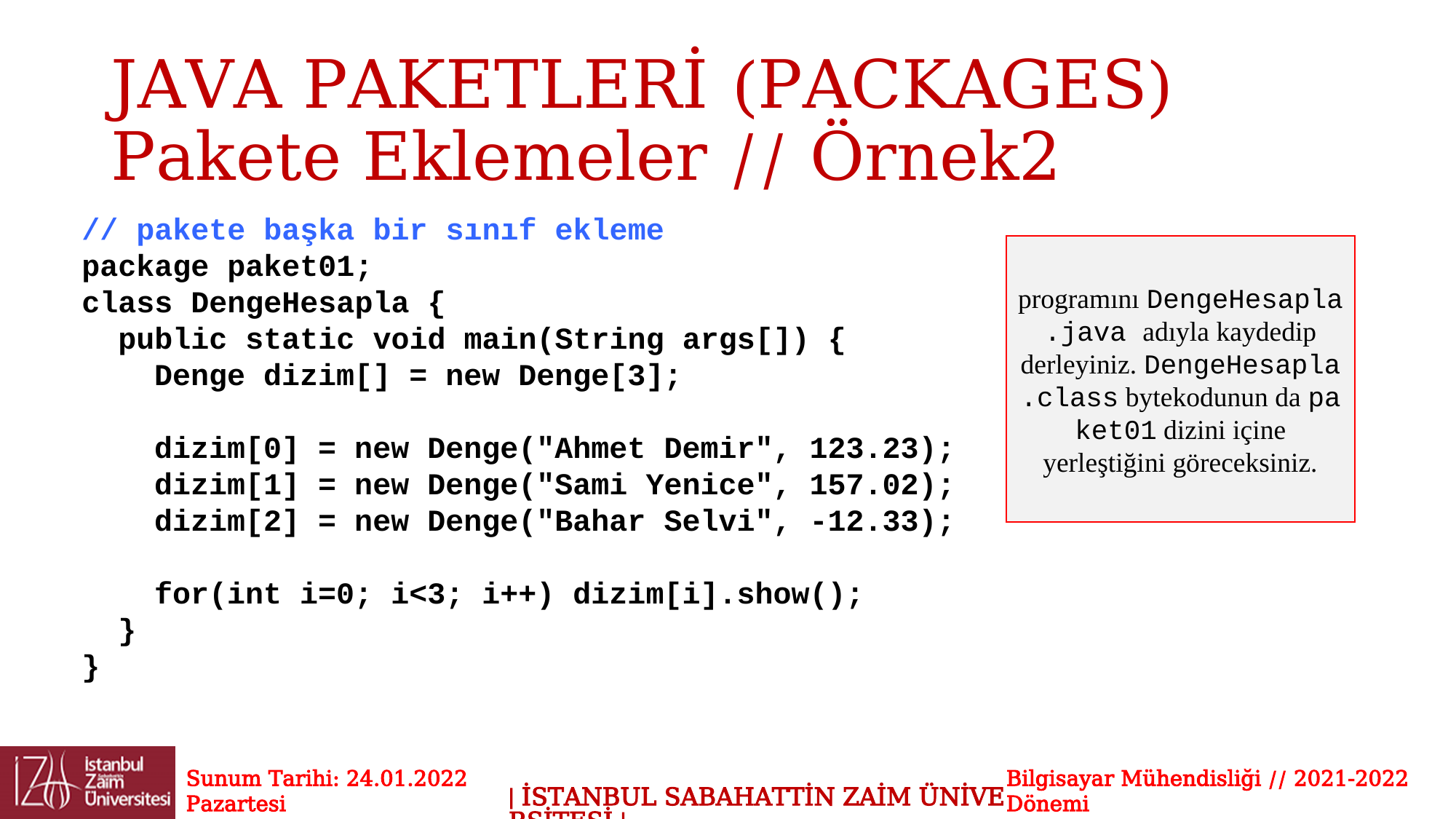

# JAVA PAKETLERİ (PACKAGES) Pakete Eklemeler // Örnek2
// pakete başka bir sınıf ekleme
package paket01;
class DengeHesapla {
  public static void main(String args[]) {
    Denge dizim[] = new Denge[3];

    dizim[0] = new Denge("Ahmet Demir", 123.23);
    dizim[1] = new Denge("Sami Yenice", 157.02);
    dizim[2] = new Denge("Bahar Selvi", -12.33);

    for(int i=0; i<3; i++) dizim[i].show();
  }
}
programını DengeHesapla.java adıyla kaydedip derleyiniz. DengeHesapla.class bytekodunun da paket01 dizini içine yerleştiğini göreceksiniz.
Sunum Tarihi: 24.01.2022 Pazartesi
Bilgisayar Mühendisliği // 2021-2022 Dönemi
| İSTANBUL SABAHATTİN ZAİM ÜNİVERSİTESİ |